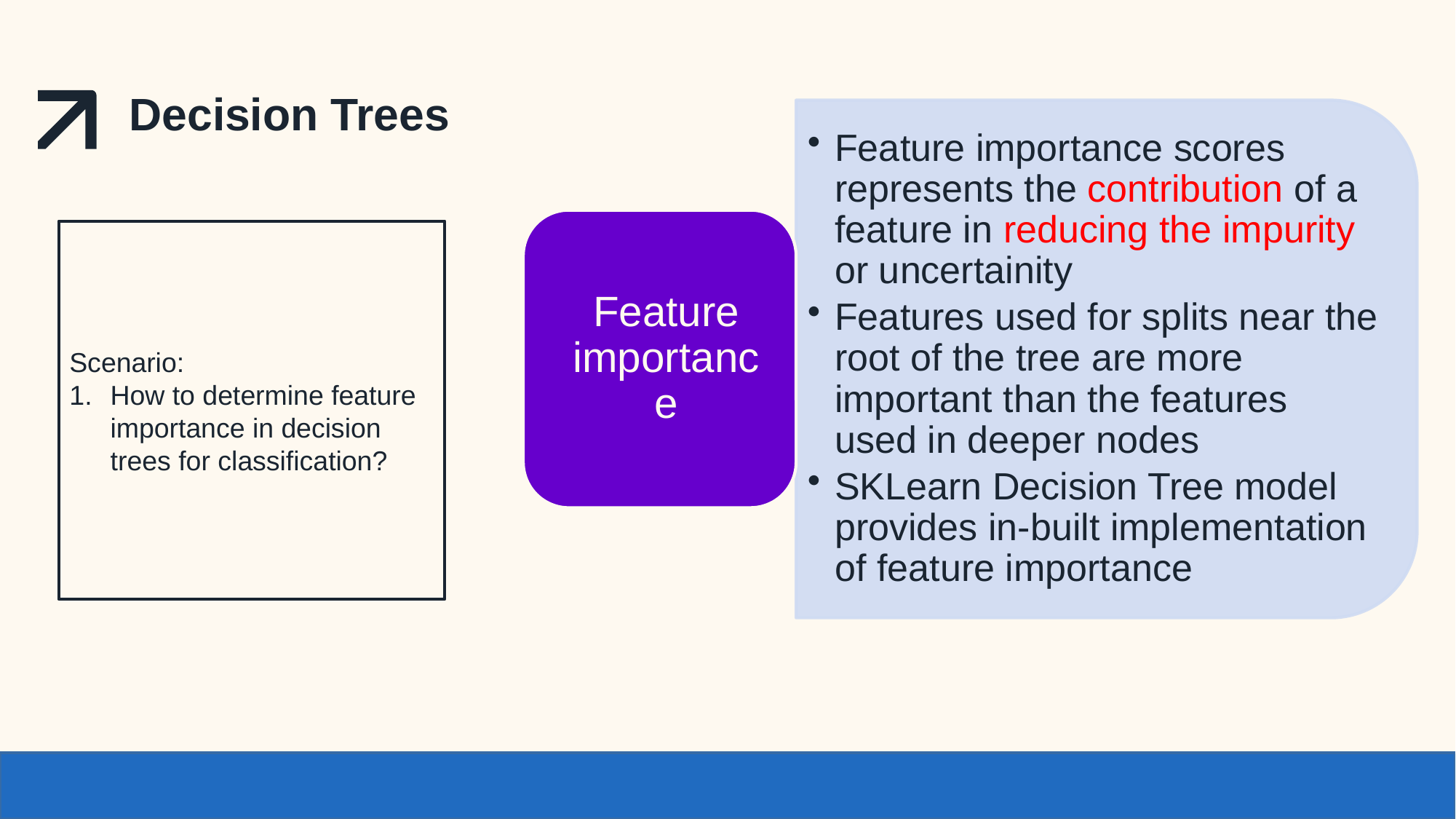

Feature importance scores represents the contribution of a feature in reducing the impurity or uncertainity
Features used for splits near the root of the tree are more important than the features used in deeper nodes
SKLearn Decision Tree model provides in-built implementation of feature importance
Feature importance
# Decision Trees
Scenario:
How to determine feature importance in decision trees for classification?